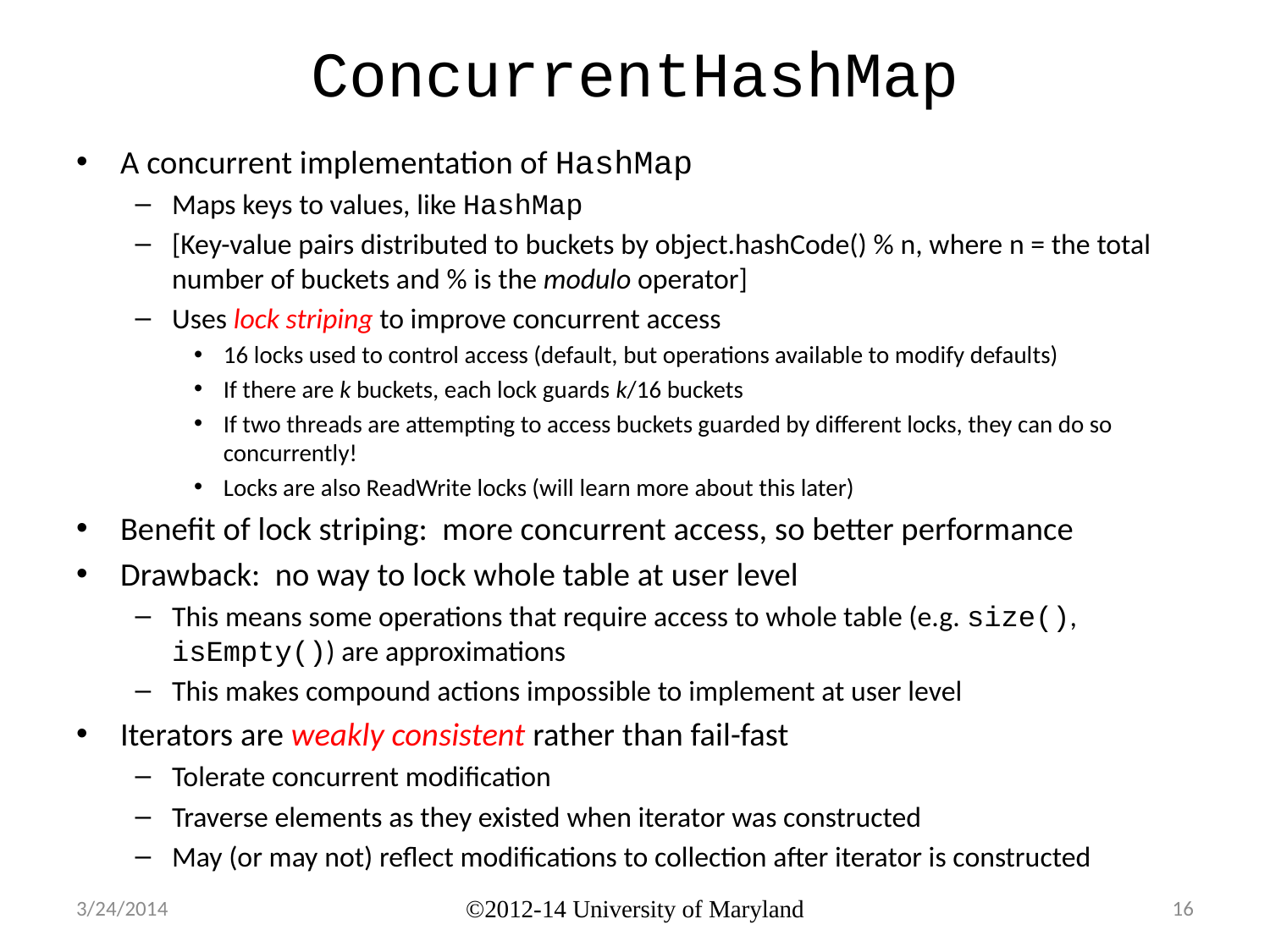

# ConcurrentHashMap
A concurrent implementation of HashMap
Maps keys to values, like HashMap
[Key-value pairs distributed to buckets by object.hashCode() % n, where n = the total number of buckets and % is the modulo operator]
Uses lock striping to improve concurrent access
16 locks used to control access (default, but operations available to modify defaults)
If there are k buckets, each lock guards k/16 buckets
If two threads are attempting to access buckets guarded by different locks, they can do so concurrently!
Locks are also ReadWrite locks (will learn more about this later)
Benefit of lock striping:  more concurrent access, so better performance
Drawback:  no way to lock whole table at user level
This means some operations that require access to whole table (e.g. size(), isEmpty()) are approximations
This makes compound actions impossible to implement at user level
Iterators are weakly consistent rather than fail-fast
Tolerate concurrent modification
Traverse elements as they existed when iterator was constructed
May (or may not) reflect modifications to collection after iterator is constructed
3/24/2014
©2012-14 University of Maryland
16